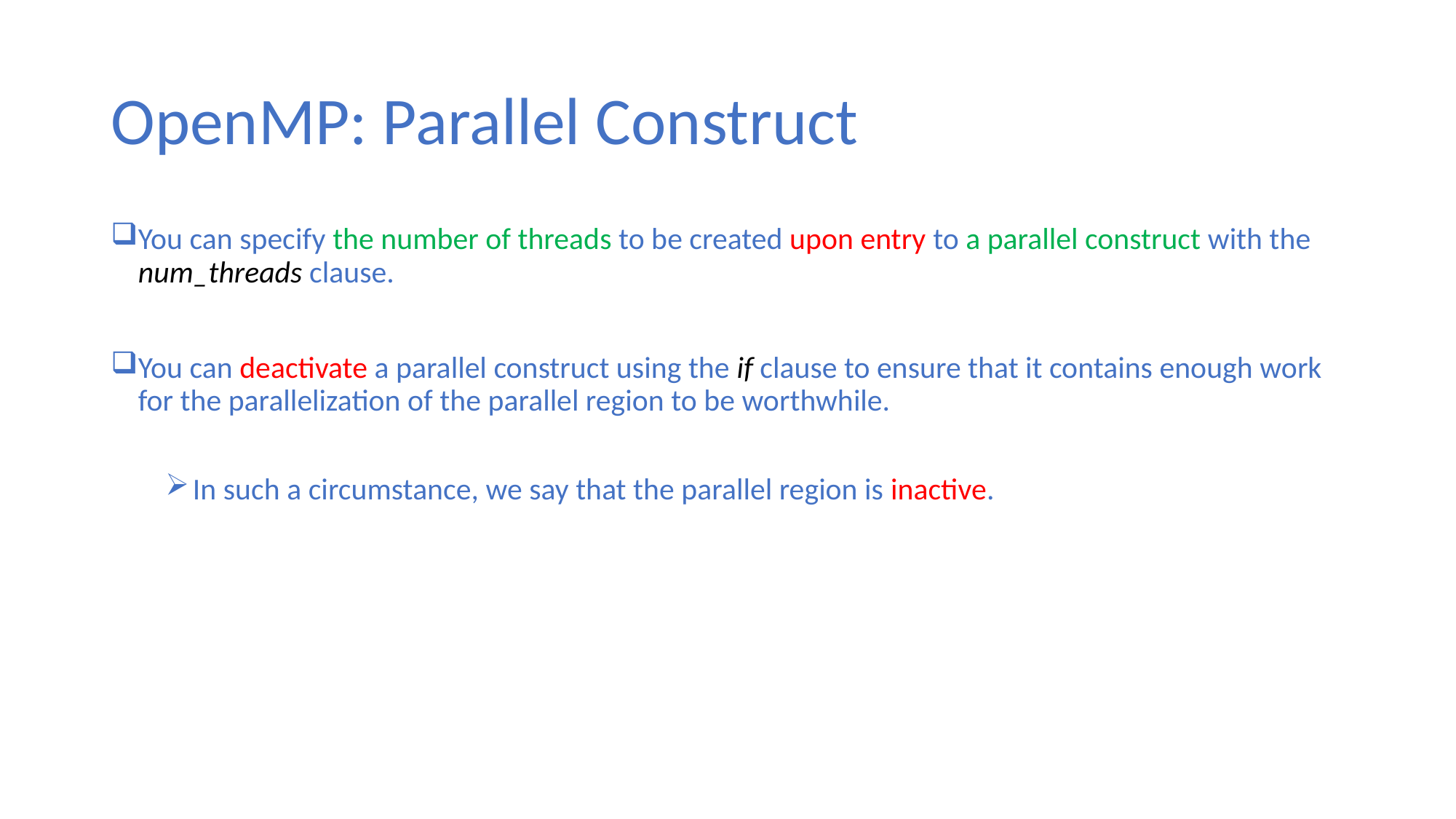

# OpenMP: Parallel Construct
You can specify the number of threads to be created upon entry to a parallel construct with the num_threads clause.

You can deactivate a parallel construct using the if clause to ensure that it contains enough work for the parallelization of the parallel region to be worthwhile.

In such a circumstance, we say that the parallel region is inactive.